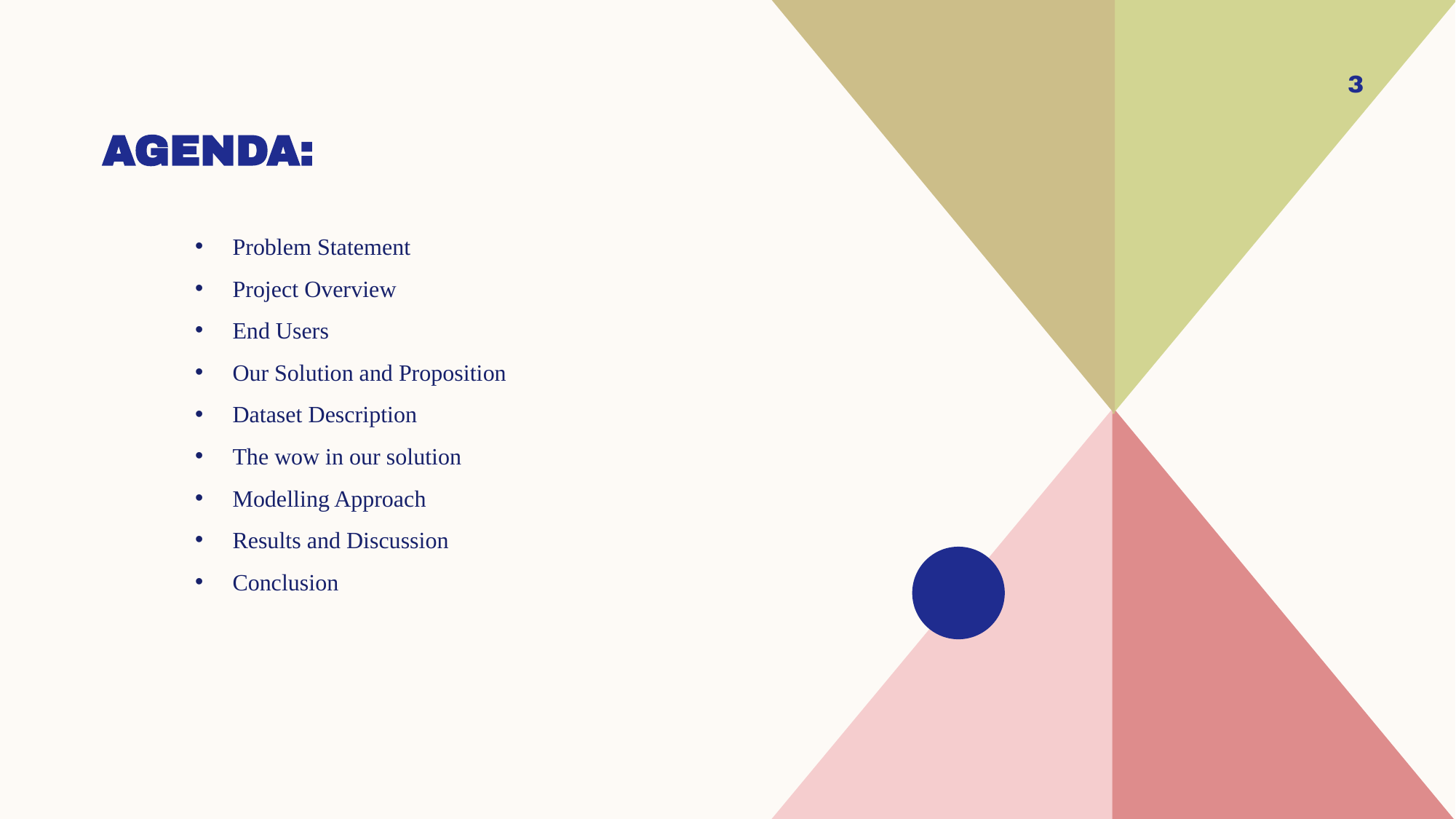

3
# Agenda:
Problem Statement
Project Overview
End Users
Our Solution and Proposition
Dataset Description
The wow in our solution
Modelling Approach
Results and Discussion
Conclusion